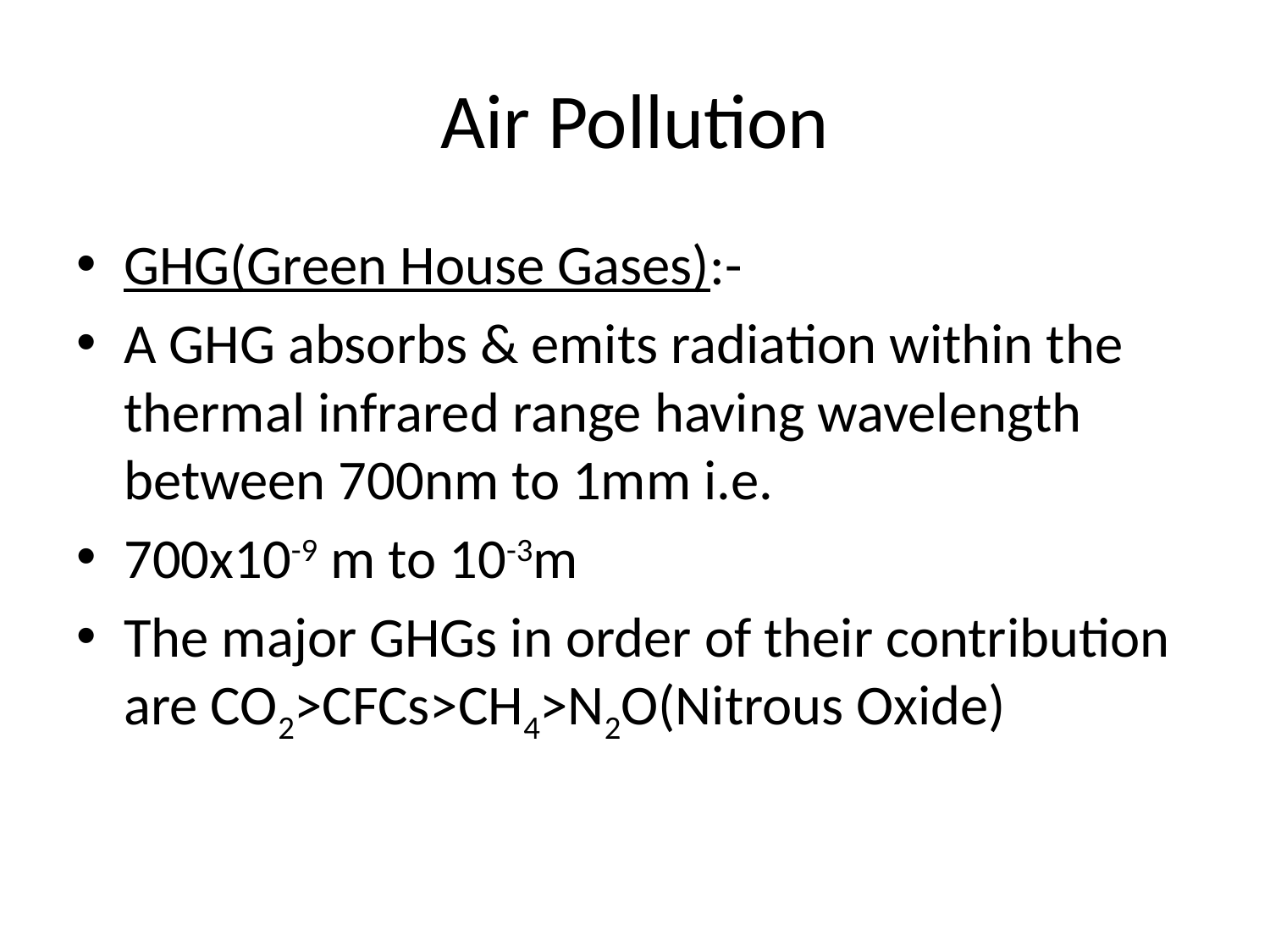

# Air Pollution
GHG(Green House Gases):-
A GHG absorbs & emits radiation within the thermal infrared range having wavelength between 700nm to 1mm i.e.
700x10-9 m to 10-3m
The major GHGs in order of their contribution are CO2>CFCs>CH4>N2O(Nitrous Oxide)